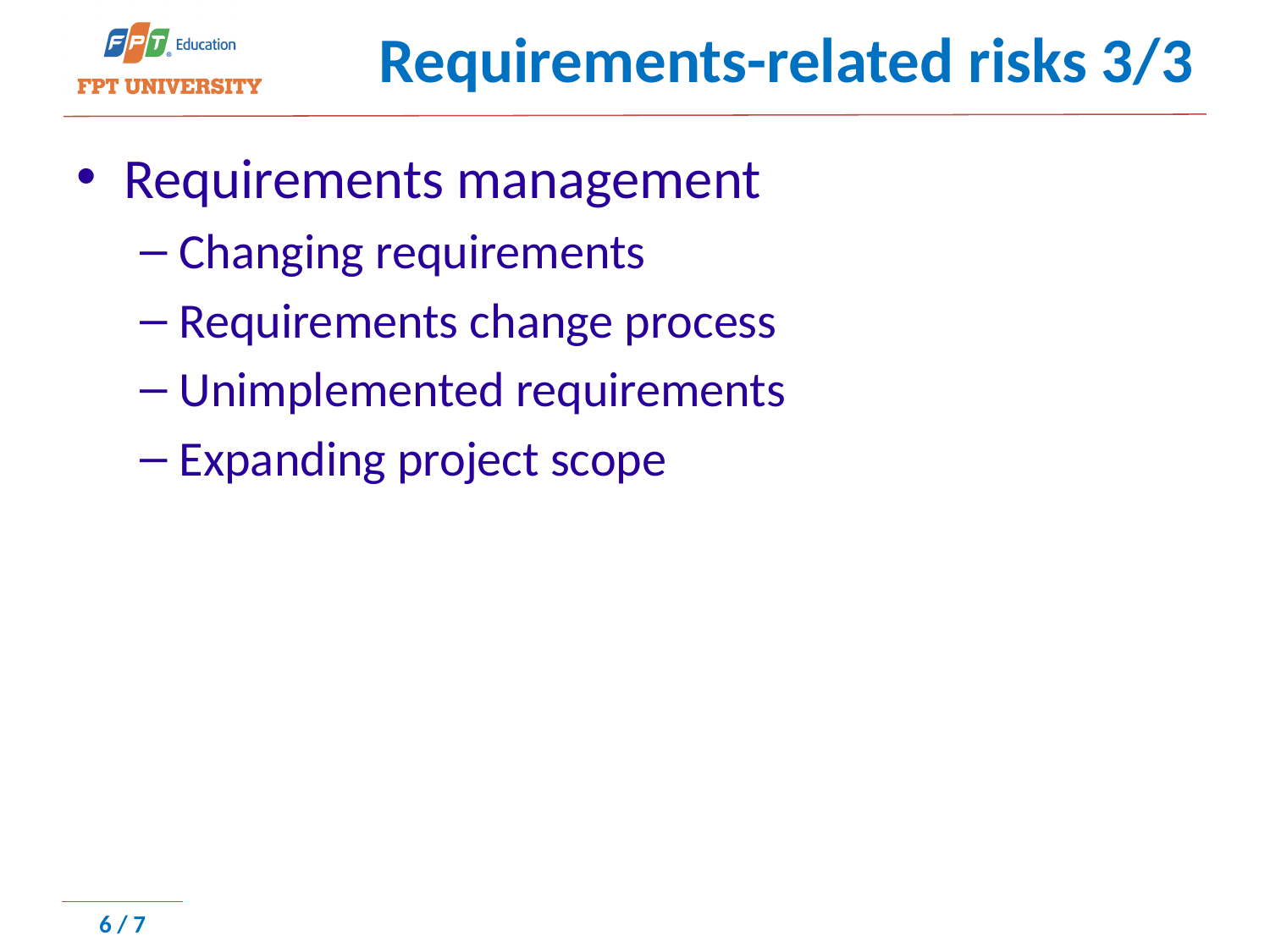

# Requirements-related risks 3/3
Requirements management
Changing requirements
Requirements change process
Unimplemented requirements
Expanding project scope